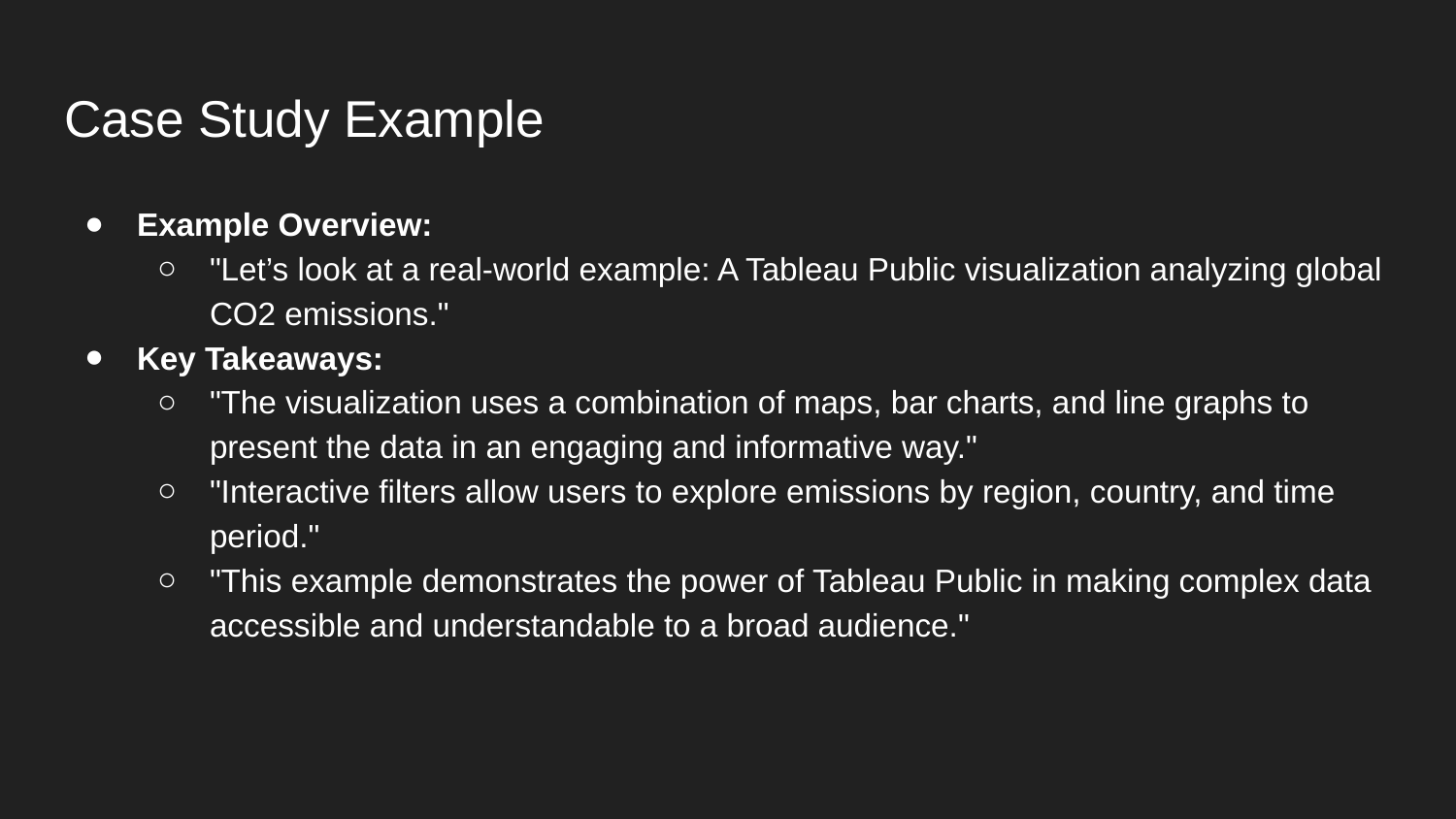

# Case Study Example
Example Overview:
"Let’s look at a real-world example: A Tableau Public visualization analyzing global CO2 emissions."
Key Takeaways:
"The visualization uses a combination of maps, bar charts, and line graphs to present the data in an engaging and informative way."
"Interactive filters allow users to explore emissions by region, country, and time period."
"This example demonstrates the power of Tableau Public in making complex data accessible and understandable to a broad audience."